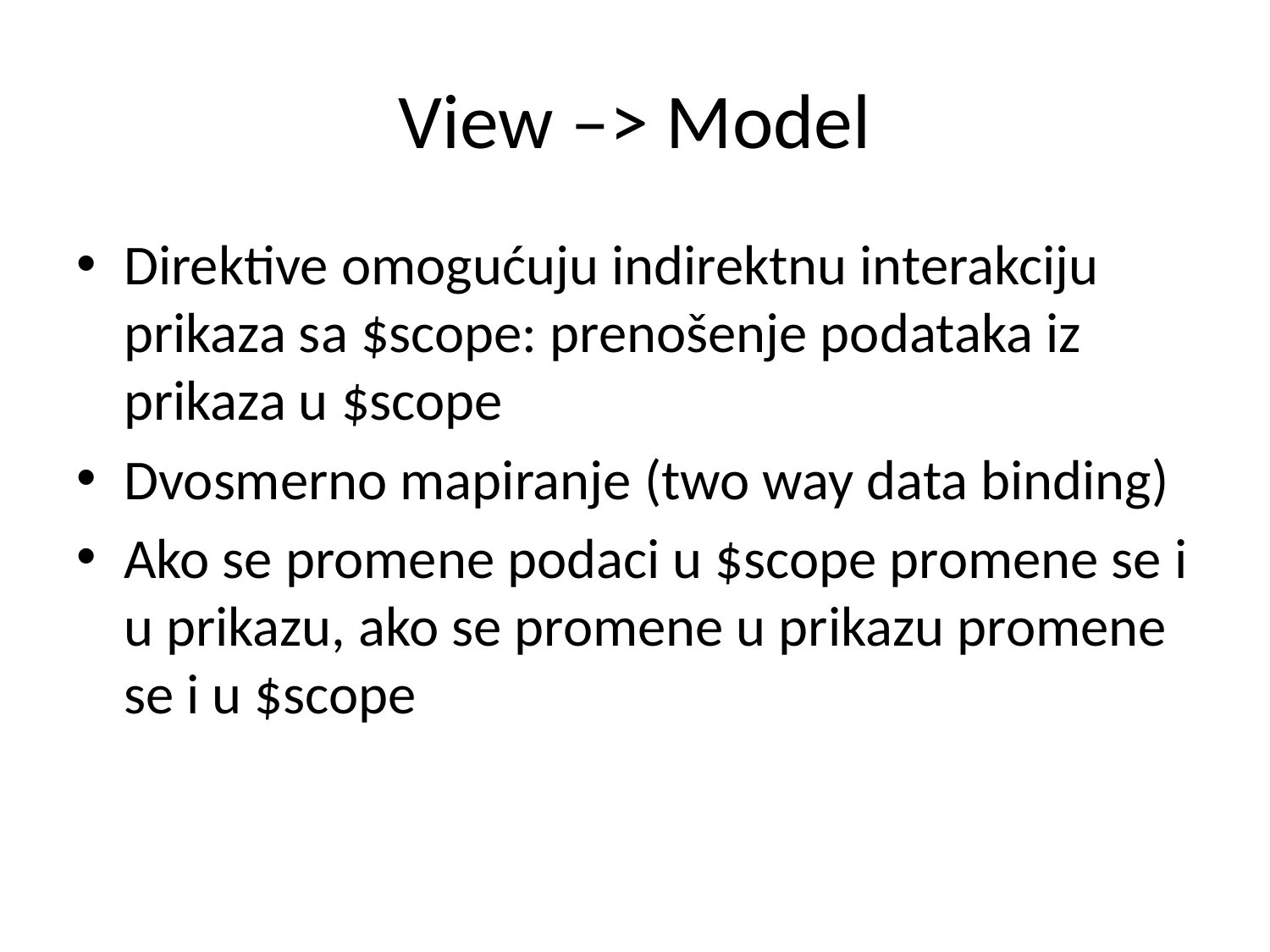

# View –> Model
Direktive omogućuju indirektnu interakciju prikaza sa $scope: prenošenje podataka iz prikaza u $scope
Dvosmerno mapiranje (two way data binding)
Ako se promene podaci u $scope promene se i u prikazu, ako se promene u prikazu promene se i u $scope